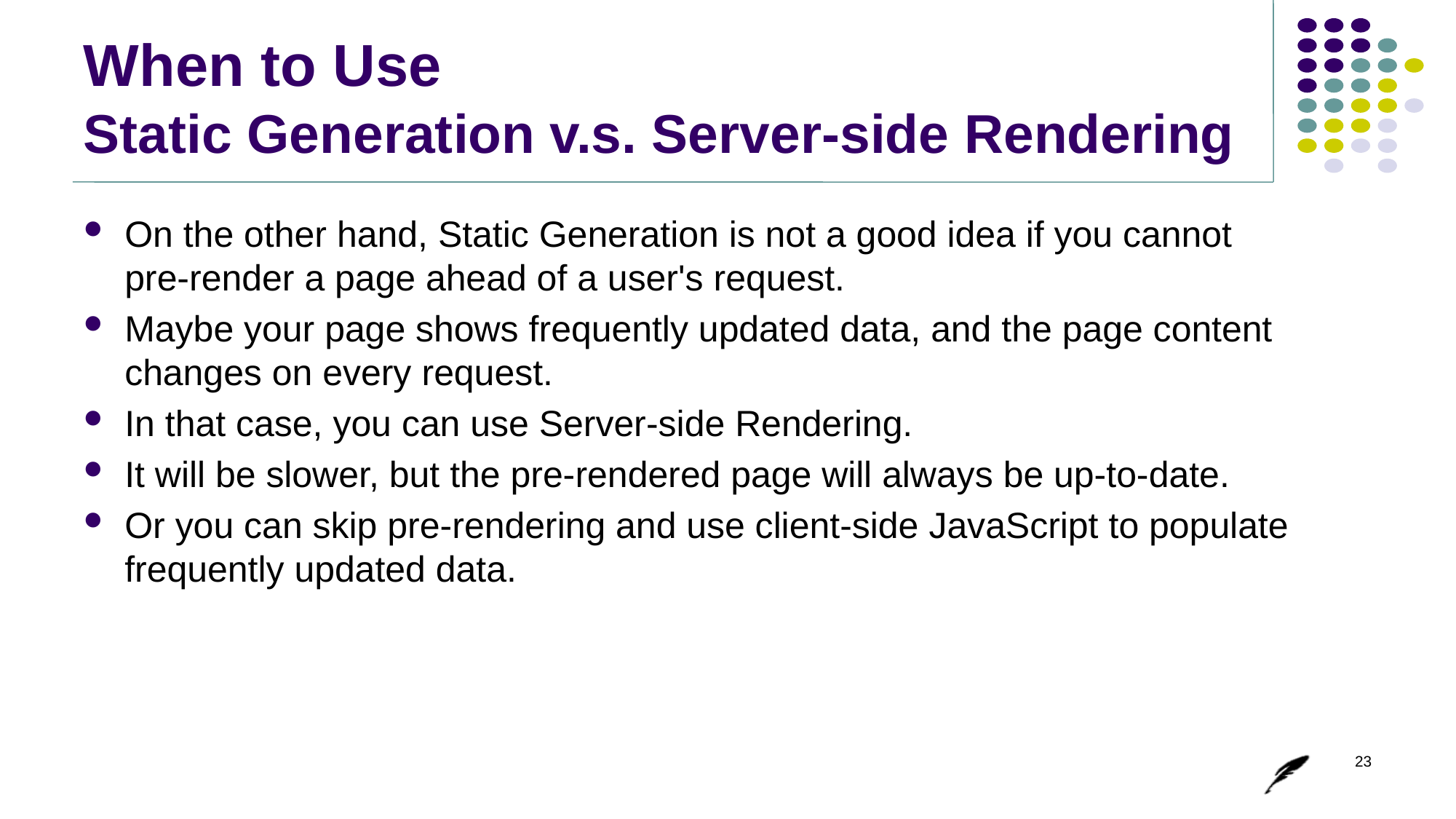

# When to Use Static Generation v.s. Server-side Rendering
On the other hand, Static Generation is not a good idea if you cannot
pre-render a page ahead of a user's request.
Maybe your page shows frequently updated data, and the page content changes on every request.
In that case, you can use Server-side Rendering.
It will be slower, but the pre-rendered page will always be up-to-date.
Or you can skip pre-rendering and use client-side JavaScript to populate frequently updated data.
23